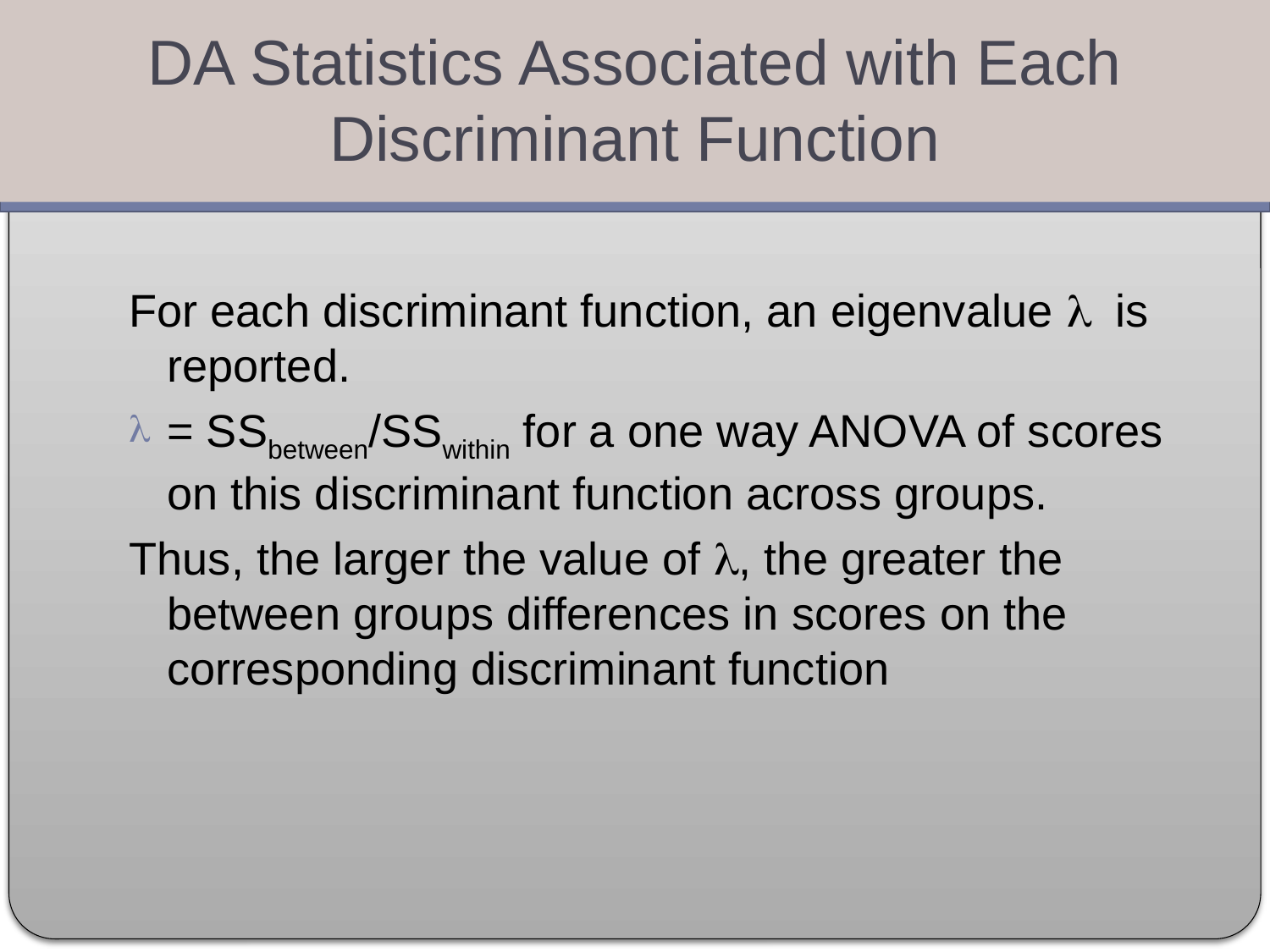

DA Statistics Associated with Each Discriminant Function
#

For each discriminant function, an eigenvalue λ is reported.
= SSbetween/SSwithin for a one way ANOVA of scores on this discriminant function across groups.
Thus, the larger the value of λ, the greater the between groups differences in scores on the corresponding discriminant function